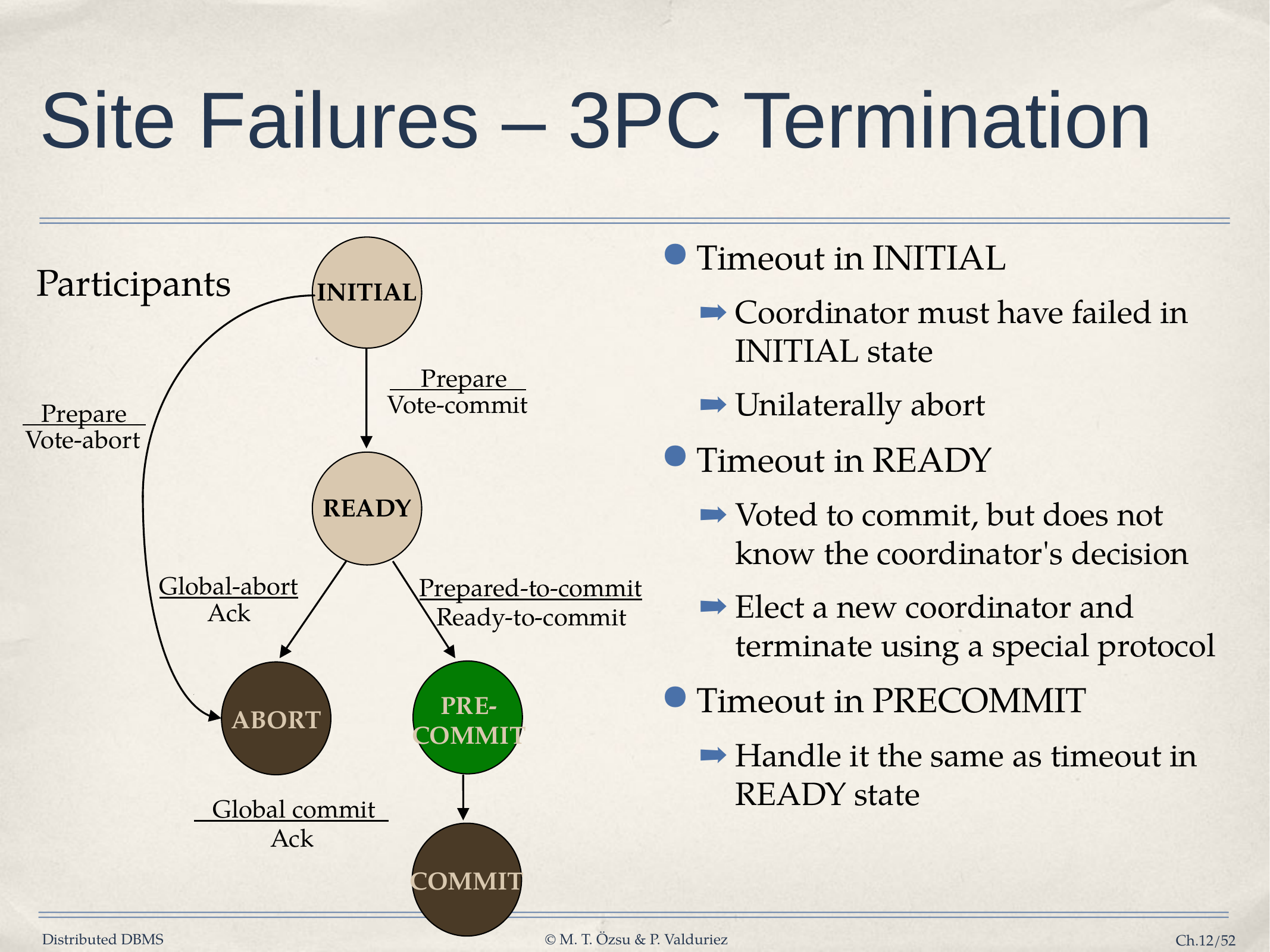

# Site Failures – 3PC Termination
Timeout in INITIAL
Coordinator must have failed in INITIAL state
Unilaterally abort
Timeout in READY
Voted to commit, but does not know the coordinator's decision
Elect a new coordinator and terminate using a special protocol
Timeout in PRECOMMIT
Handle it the same as timeout in READY state

INITIAL
Participants

     Prepare
Vote-commit
   Prepare

Vote-abort

READY

Global-abort

Prepared-to-commit

Ack
Ready-to-commit

PRE-
COMMIT

ABORT

   Global commit
Ack

COMMIT